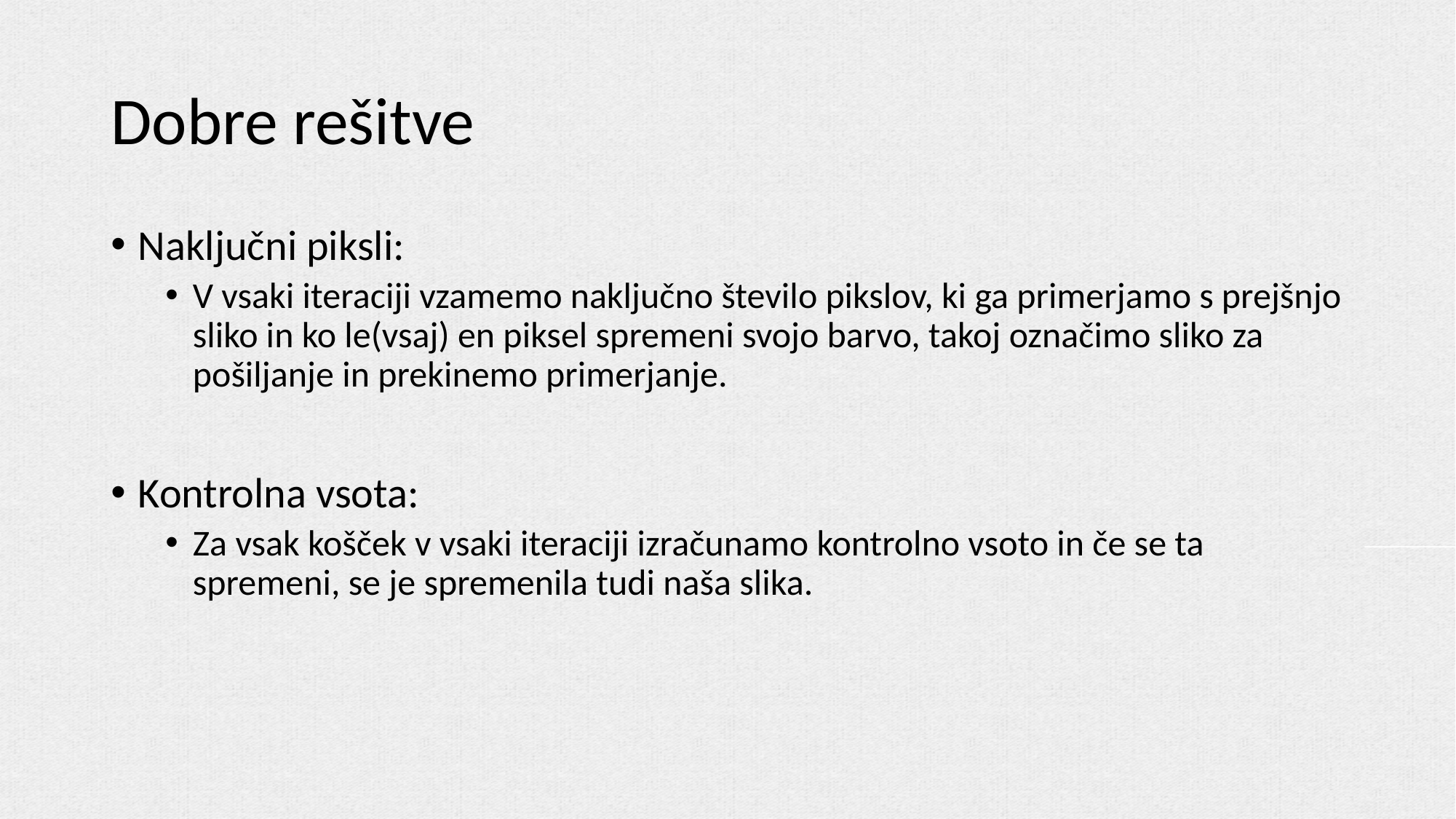

# Dobre rešitve
Naključni piksli:
V vsaki iteraciji vzamemo naključno število pikslov, ki ga primerjamo s prejšnjo sliko in ko le(vsaj) en piksel spremeni svojo barvo, takoj označimo sliko za pošiljanje in prekinemo primerjanje.

Kontrolna vsota:
Za vsak košček v vsaki iteraciji izračunamo kontrolno vsoto in če se ta spremeni, se je spremenila tudi naša slika.